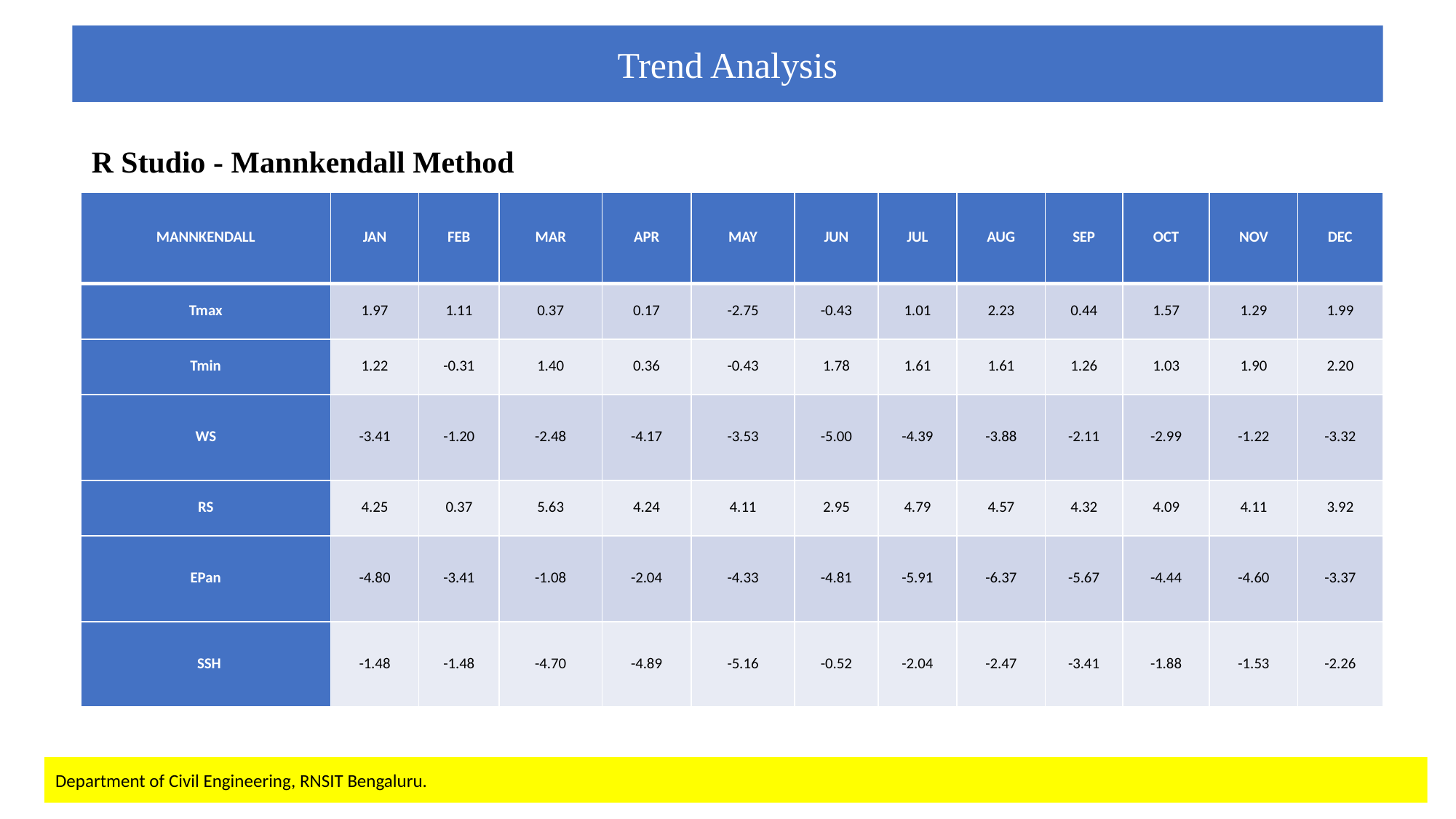

Trend Analysis
R Studio - Mannkendall Method
| MANNKENDALL | JAN | FEB | MAR | APR | MAY | JUN | JUL | AUG | SEP | OCT | NOV | DEC |
| --- | --- | --- | --- | --- | --- | --- | --- | --- | --- | --- | --- | --- |
| Tmax | 1.97 | 1.11 | 0.37 | 0.17 | -2.75 | -0.43 | 1.01 | 2.23 | 0.44 | 1.57 | 1.29 | 1.99 |
| Tmin | 1.22 | -0.31 | 1.40 | 0.36 | -0.43 | 1.78 | 1.61 | 1.61 | 1.26 | 1.03 | 1.90 | 2.20 |
| WS | -3.41 | -1.20 | -2.48 | -4.17 | -3.53 | -5.00 | -4.39 | -3.88 | -2.11 | -2.99 | -1.22 | -3.32 |
| RS | 4.25 | 0.37 | 5.63 | 4.24 | 4.11 | 2.95 | 4.79 | 4.57 | 4.32 | 4.09 | 4.11 | 3.92 |
| EPan | -4.80 | -3.41 | -1.08 | -2.04 | -4.33 | -4.81 | -5.91 | -6.37 | -5.67 | -4.44 | -4.60 | -3.37 |
| SSH | -1.48 | -1.48 | -4.70 | -4.89 | -5.16 | -0.52 | -2.04 | -2.47 | -3.41 | -1.88 | -1.53 | -2.26 |
| MANNKENDALL | JAN | FEB | MAR | APR | MAY | JUN | JUL | AUG | SEP | OCT | NOV | DEC |
| --- | --- | --- | --- | --- | --- | --- | --- | --- | --- | --- | --- | --- |
| Tmax | 1.97 | 1.11 | 0.37 | 0.17 | -2.75 | -0.43 | 1.01 | 2.23 | 0.44 | 1.57 | 1.29 | 1.99 |
| Tmin | 1.22 | -0.31 | 1.40 | 0.36 | -0.43 | 1.78 | 1.61 | 1.61 | 1.26 | 1.03 | 1.90 | 2.20 |
| WS | -3.41 | -1.20 | -2.48 | -4.17 | -3.53 | -5.00 | -4.39 | -3.88 | -2.11 | -2.99 | -1.22 | -3.32 |
| RS | 4.25 | 0.37 | 5.63 | 4.24 | 4.11 | 2.95 | 4.79 | 4.57 | 4.32 | 4.09 | 4.11 | 3.92 |
| EPan | -4.80 | -3.41 | -1.08 | -2.04 | -4.33 | -4.81 | -5.91 | -6.37 | -5.67 | -4.44 | -4.60 | -3.37 |
| SSH | -1.48 | -1.48 | -4.70 | -4.89 | -5.16 | -0.52 | -2.04 | -2.47 | -3.41 | -1.88 | -1.53 | -2.26 |
Department of Civil Engineering, RNSIT Bengaluru.
37
Department of Civil Engineering, RNSIT Bengaluru.